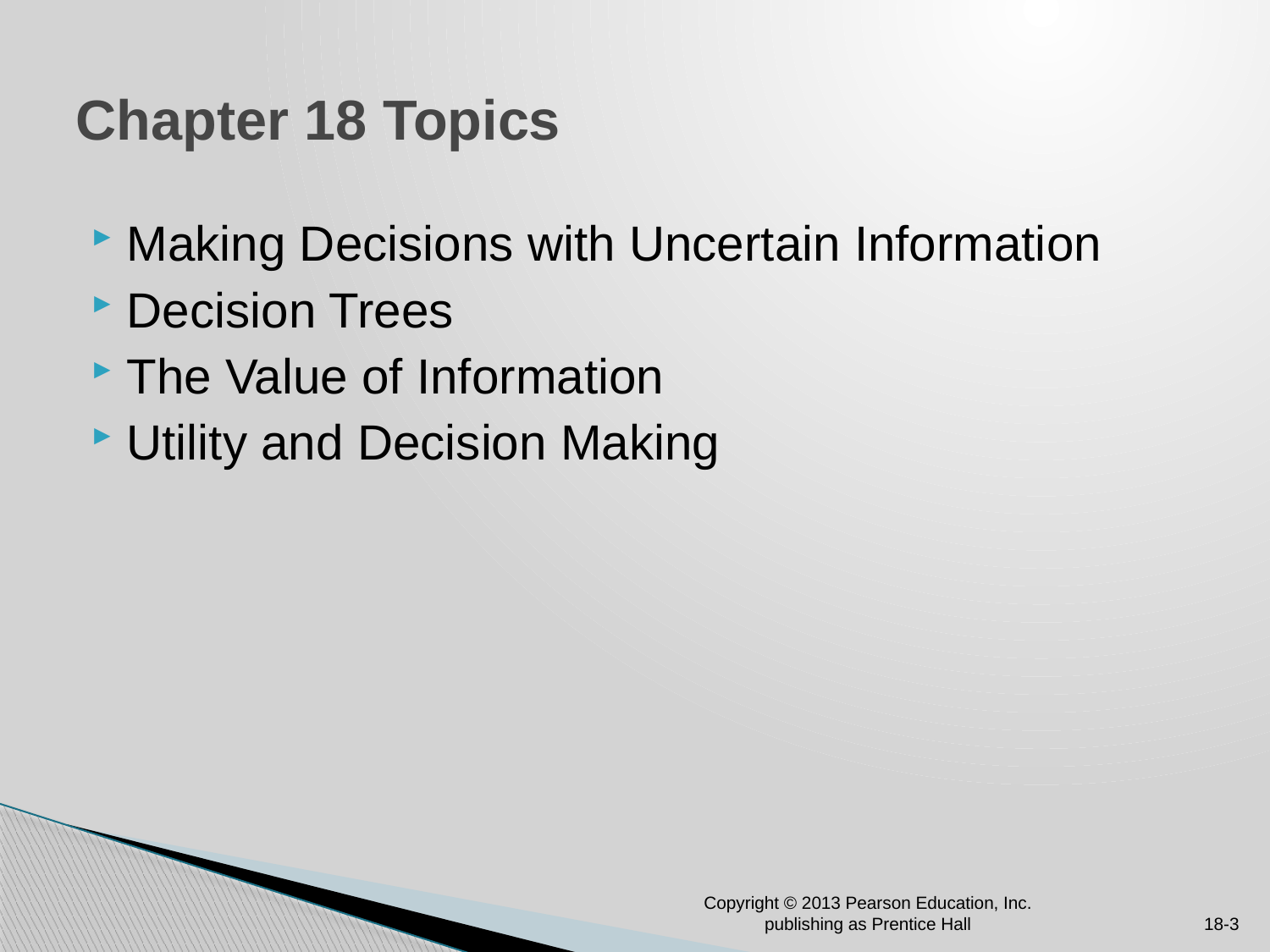

# Chapter 18 Topics
Making Decisions with Uncertain Information
Decision Trees
The Value of Information
Utility and Decision Making
Copyright © 2013 Pearson Education, Inc. publishing as Prentice Hall
18-3